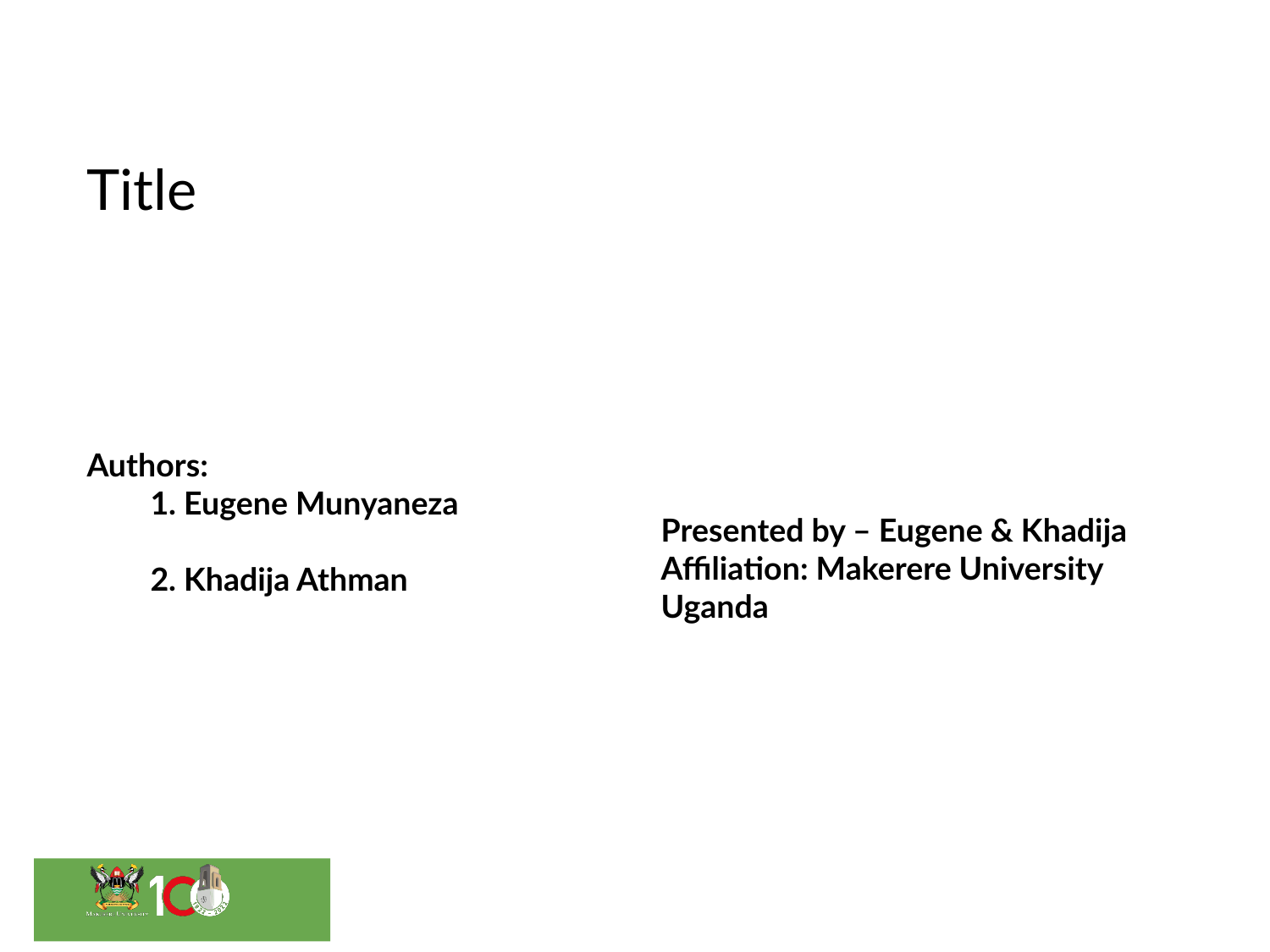

Title
Authors:
1. Eugene Munyaneza

2. Khadija Athman

Presented by – Eugene & Khadija
Affiliation: Makerere University
Uganda